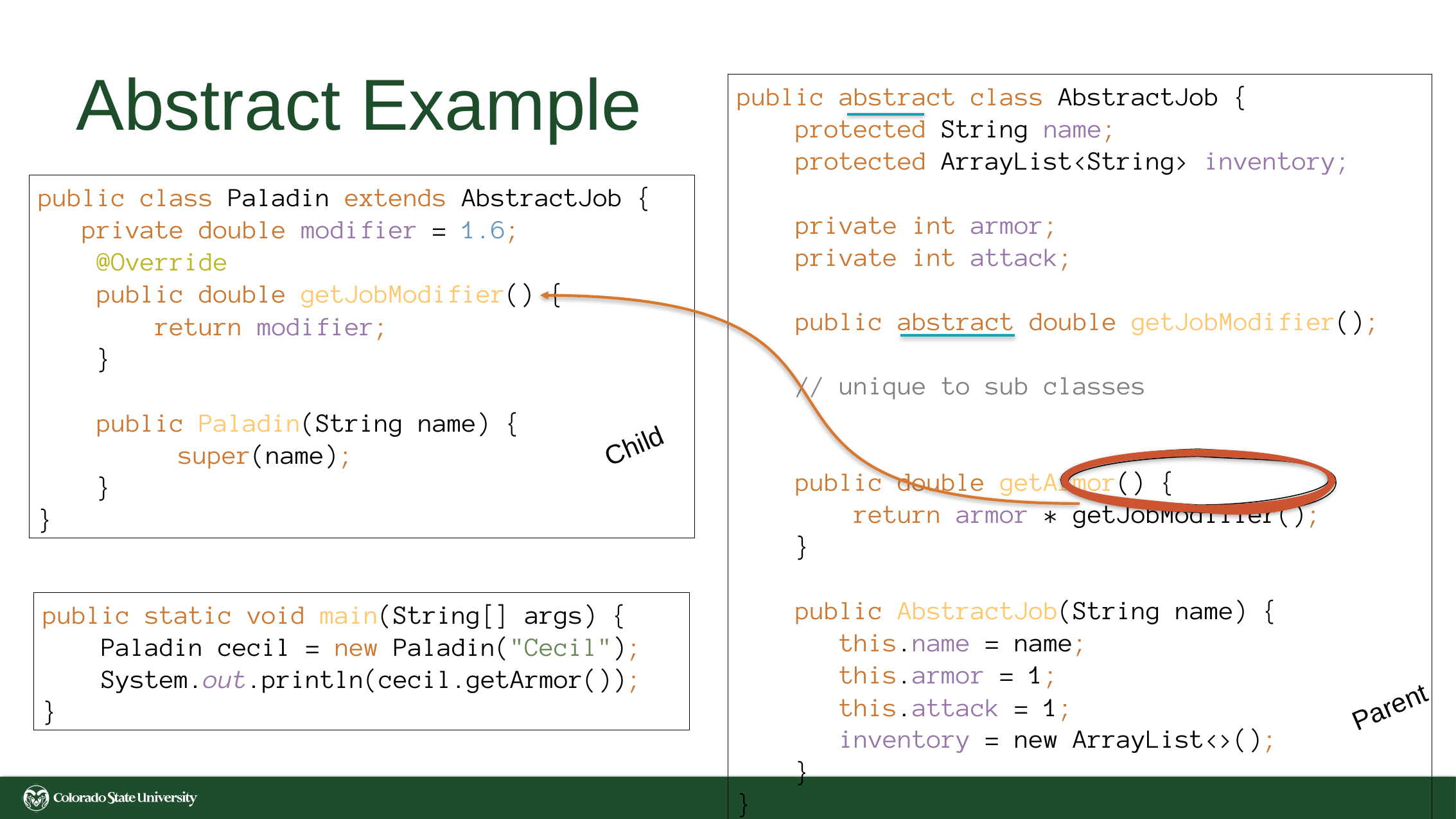

# Abstract Example
public abstract class AbstractJob {
    protected String name;
    protected ArrayList<String> inventory;
    private int armor;
    private int attack;
    public abstract double getJobModifier();
    // unique to sub classes

    public double getArmor() {
        return armor * getJobModifier();
    }

    public AbstractJob(String name) {
       this.name = name;
       this.armor = 1;
       this.attack = 1;
       inventory = new ArrayList<>();
    }
}
public class Paladin extends AbstractJob {
   private double modifier = 1.6;
    @Override
    public double getJobModifier() {
        return modifier;
    }

    public Paladin(String name) {
    	   super(name);
    }
}
Child

public static void main(String[] args) {
    Paladin cecil = new Paladin("Cecil");
    System.out.println(cecil.getArmor());
}
Parent